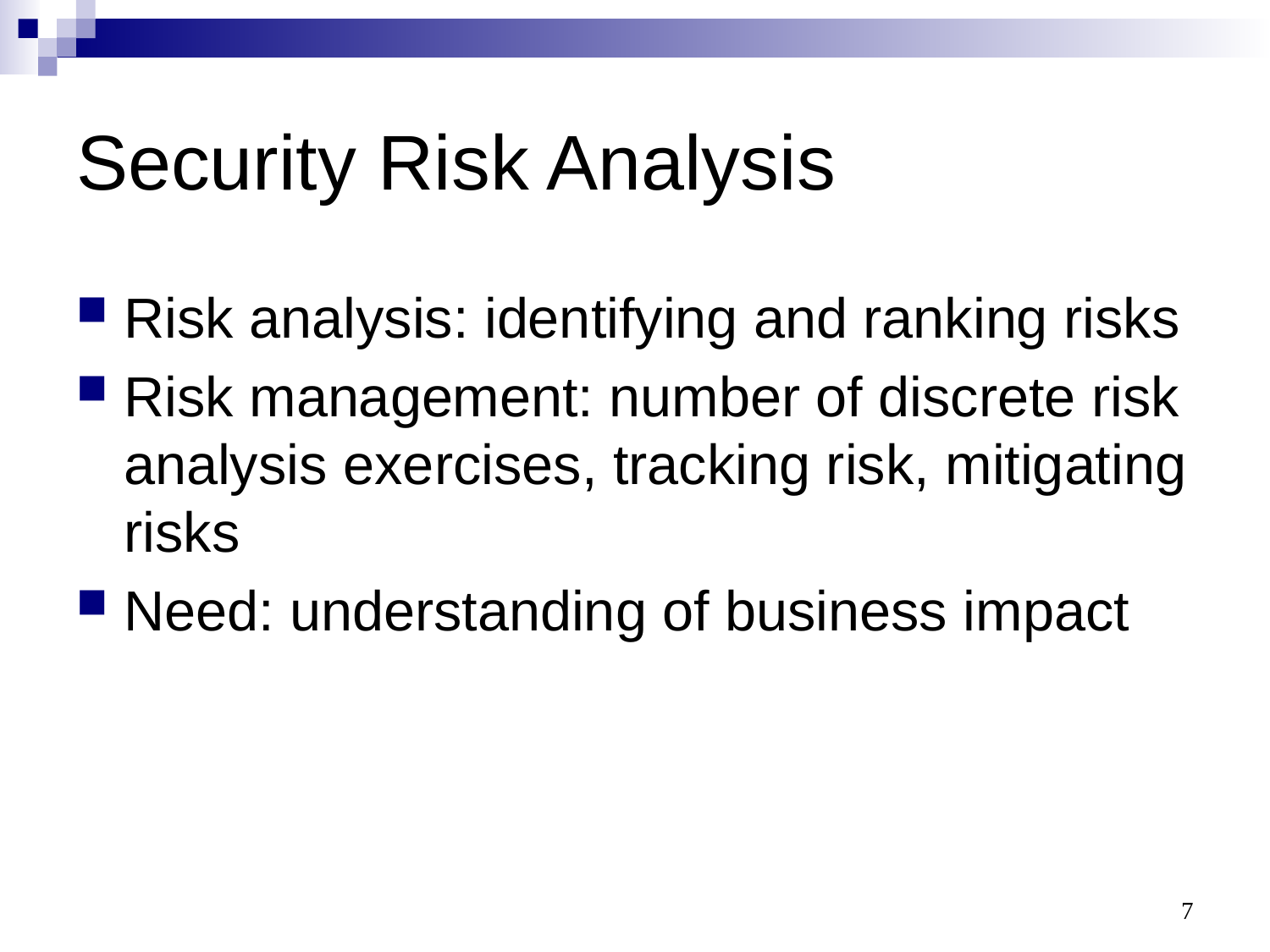

# Security Risk Analysis
Risk analysis: identifying and ranking risks
Risk management: number of discrete risk analysis exercises, tracking risk, mitigating risks
Need: understanding of business impact
7